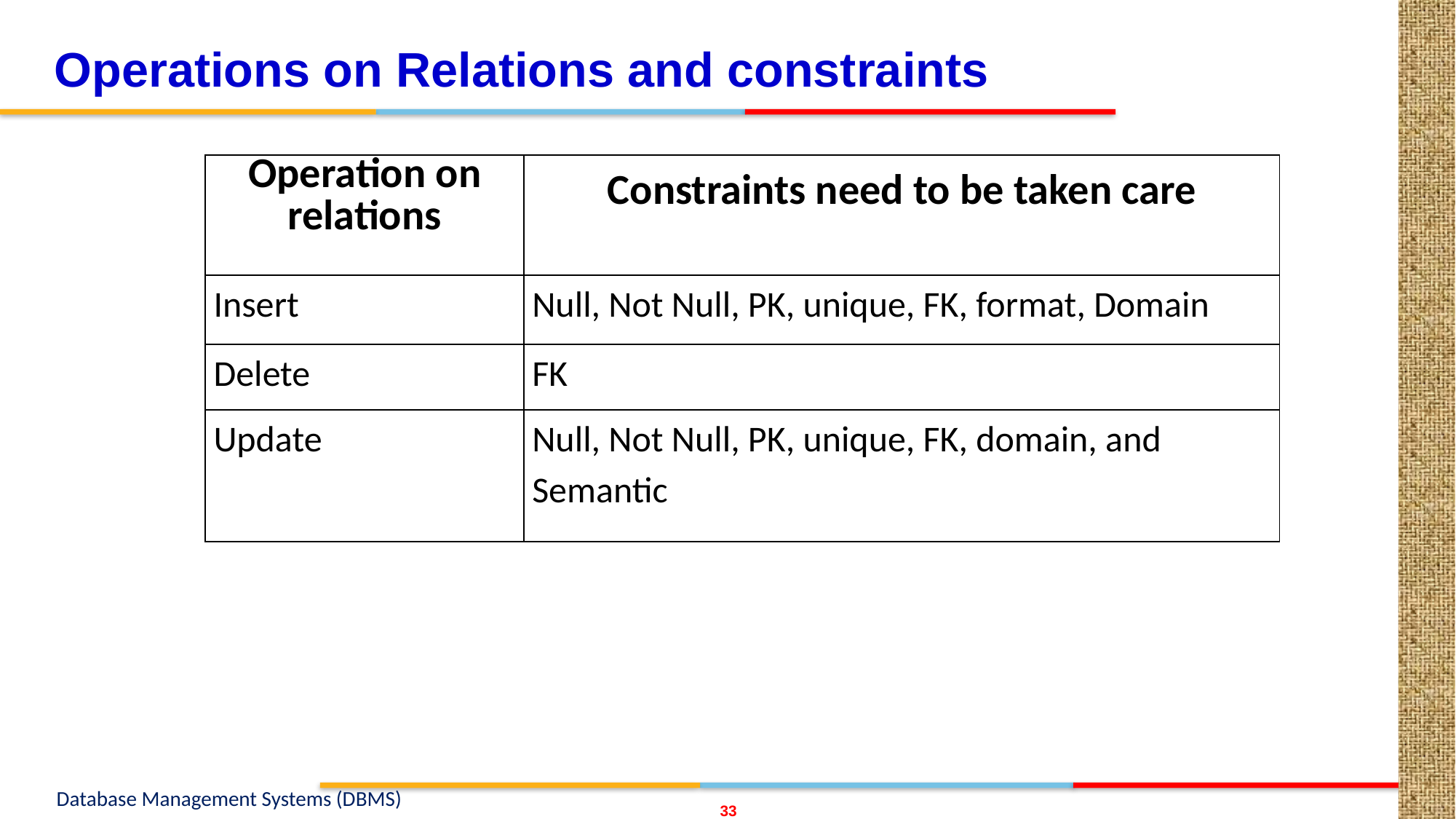

# Operations on Relations and constraints
| Operation on relations | Constraints need to be taken care |
| --- | --- |
| Insert | Null, Not Null, PK, unique, FK, format, Domain |
| Delete | FK |
| Update | Null, Not Null, PK, unique, FK, domain, and Semantic |